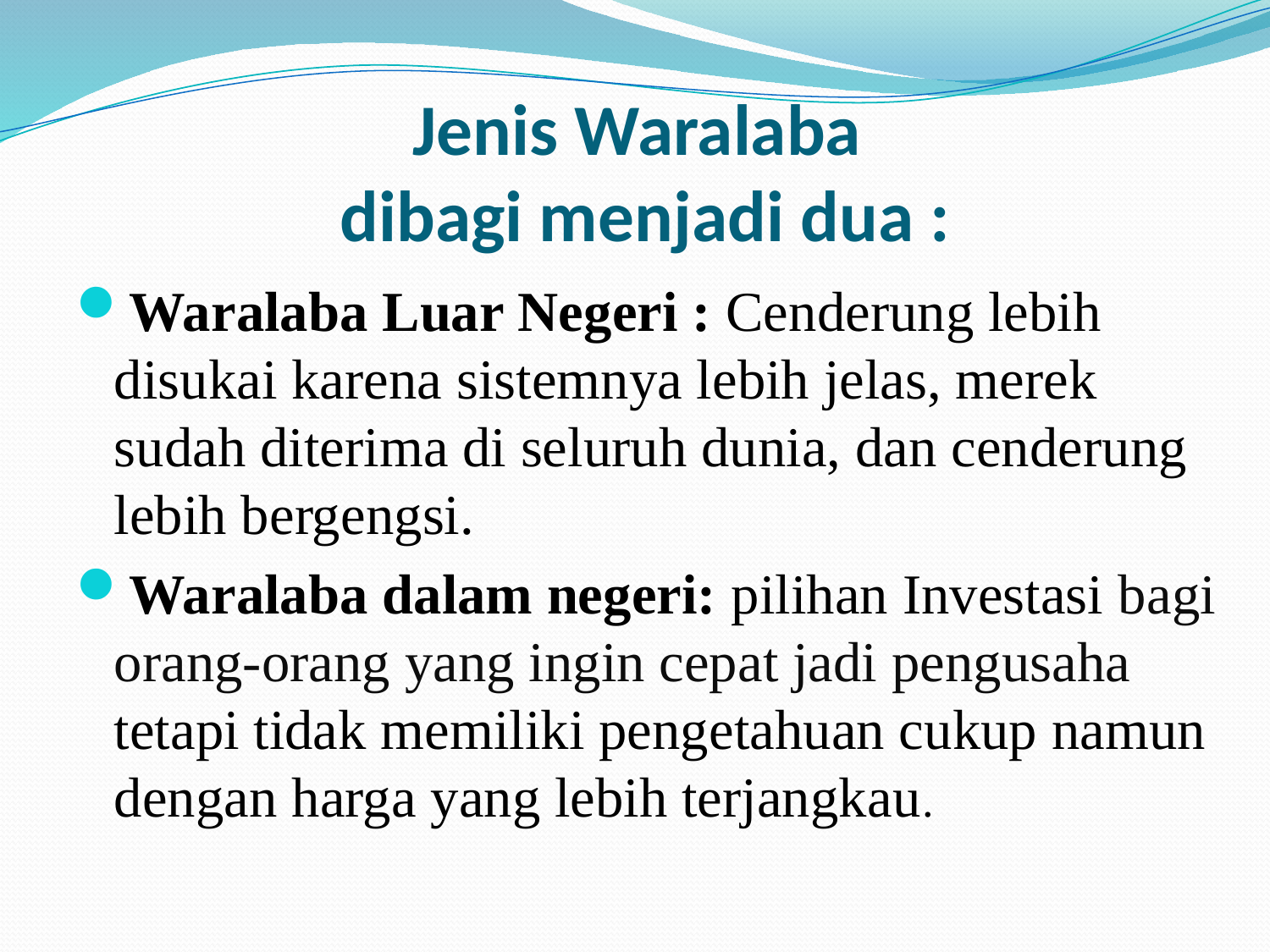

# Jenis Waralaba dibagi menjadi dua :
Waralaba Luar Negeri : Cenderung lebih disukai karena sistemnya lebih jelas, merek sudah diterima di seluruh dunia, dan cenderung lebih bergengsi.
Waralaba dalam negeri: pilihan Investasi bagi orang-orang yang ingin cepat jadi pengusaha tetapi tidak memiliki pengetahuan cukup namun dengan harga yang lebih terjangkau.